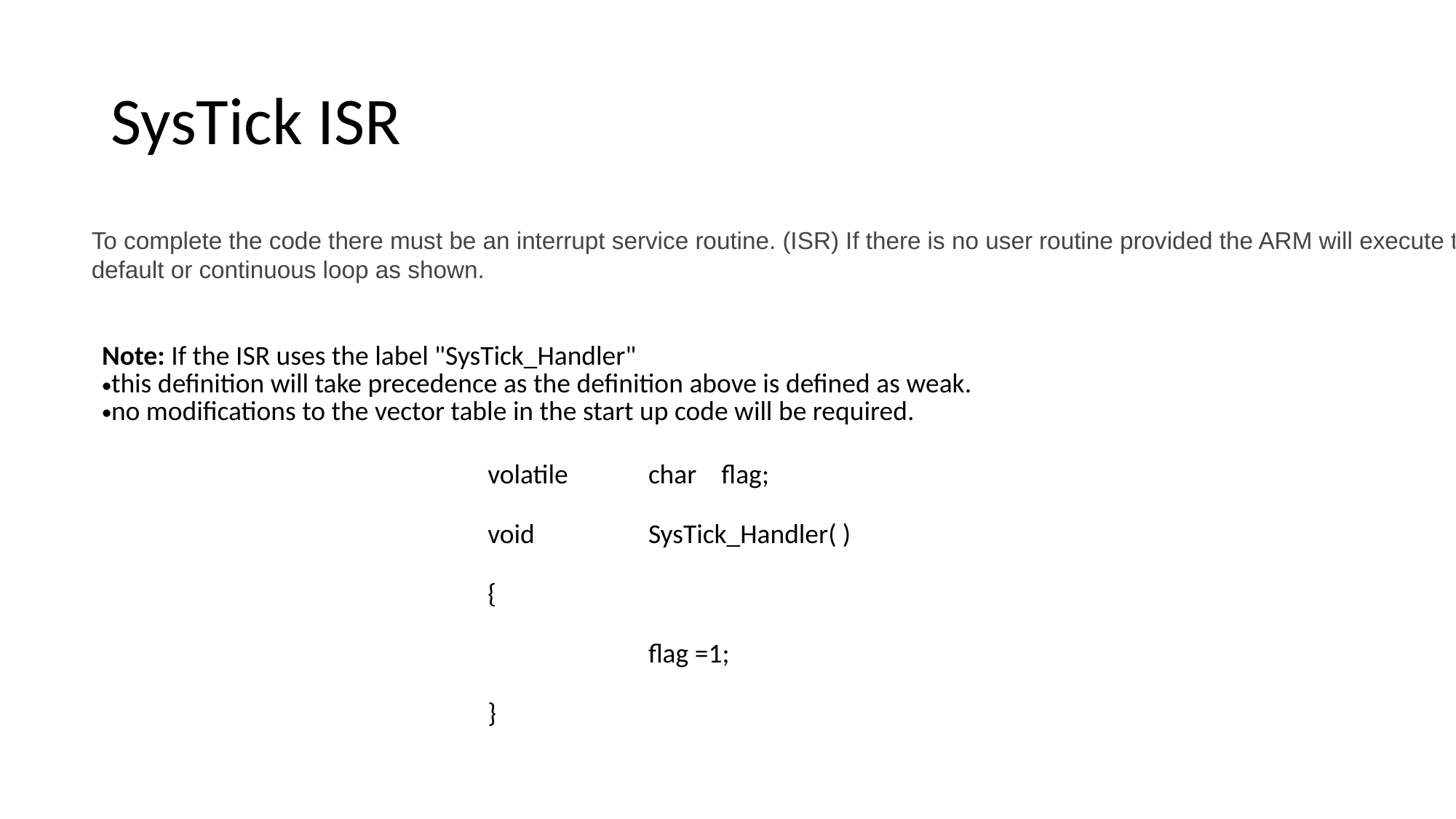

# SysTick ISR
To complete the code there must be an interrupt service routine. (ISR) If there is no user routine provided the ARM will execute the default or continuous loop as shown.

| Note: If the ISR uses the label "SysTick\_Handler"  this definition will take precedence as the definition above is defined as weak. no modifications to the vector table in the start up code will be required. |
| --- |
| volatile | char    flag; |  |
| --- | --- | --- |
| void | SysTick\_Handler( ) |  |
| { |  |  |
|  | flag =1; |  |
| } |  |  |